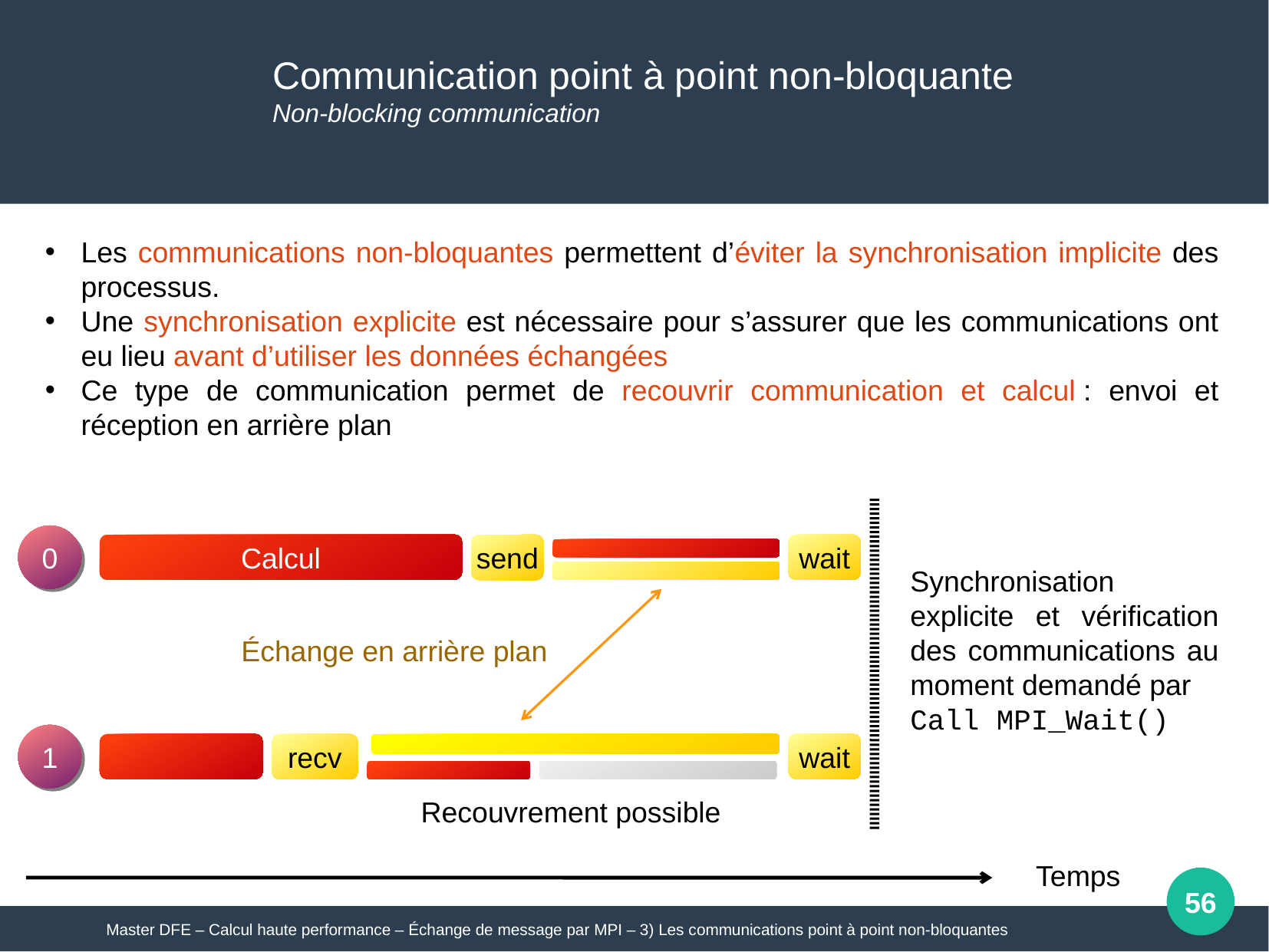

Communication point à point non-bloquante
Non-blocking communication
Les communications non-bloquantes permettent d’éviter la synchronisation implicite des processus.
Une synchronisation explicite est nécessaire pour s’assurer que les communications ont eu lieu avant d’utiliser les données échangées
Ce type de communication permet de recouvrir communication et calcul : envoi et réception en arrière plan

0
Calcul
wait
send

Synchronisation explicite et vérification des communications au moment demandé par
Call MPI_Wait()

Échange en arrière plan
1

wait
recv

Recouvrement possible
Temps
56

Master DFE – Calcul haute performance – Échange de message par MPI – 3) Les communications point à point non-bloquantes